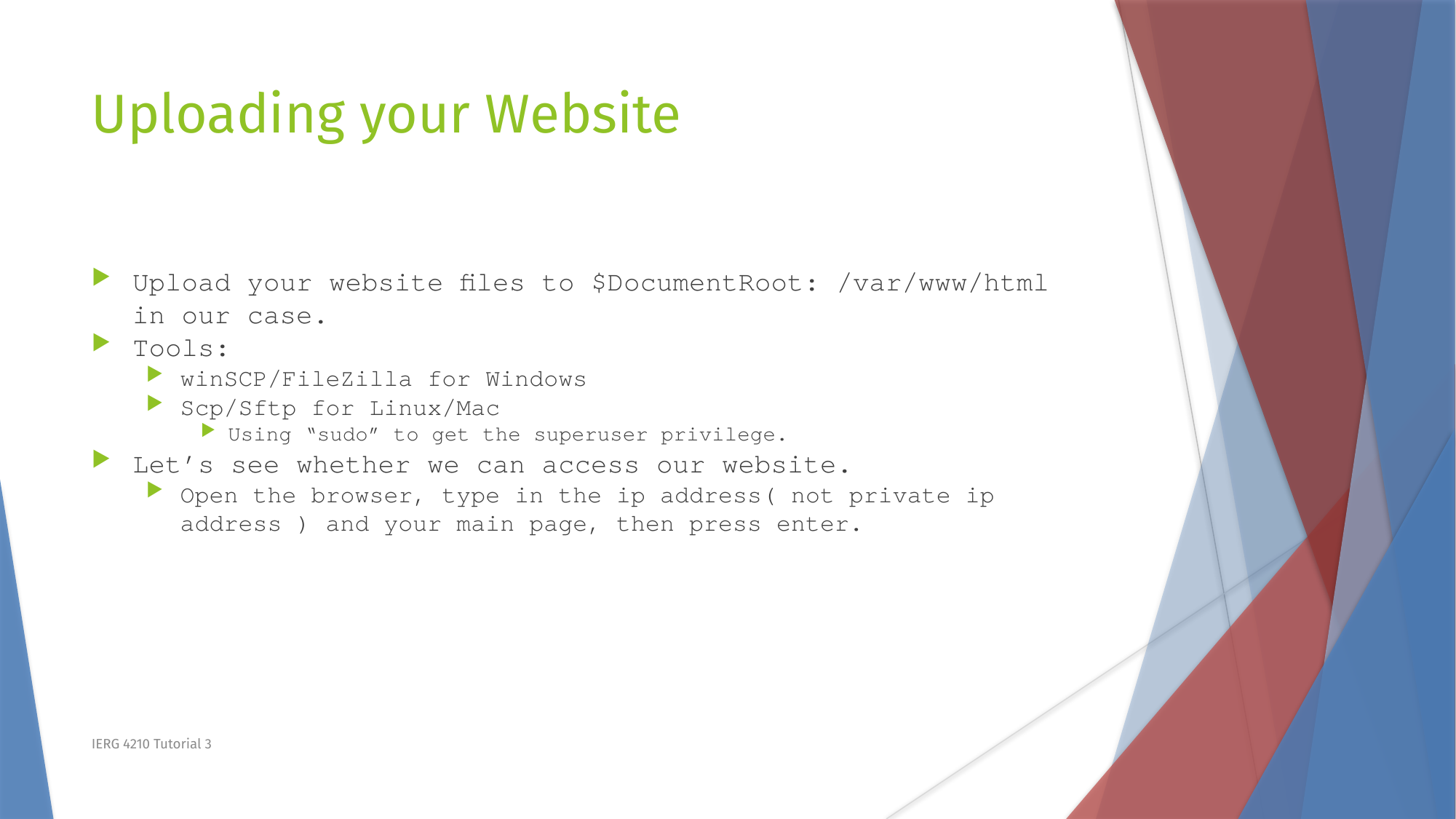

Uploading your Website
Upload your website files to $DocumentRoot: /var/www/html in our case.
Tools:
winSCP/FileZilla for Windows
Scp/Sftp for Linux/Mac
Using “sudo” to get the superuser privilege.
Let’s see whether we can access our website.
Open the browser, type in the ip address( not private ip address ) and your main page, then press enter.
IERG 4210 Tutorial 3